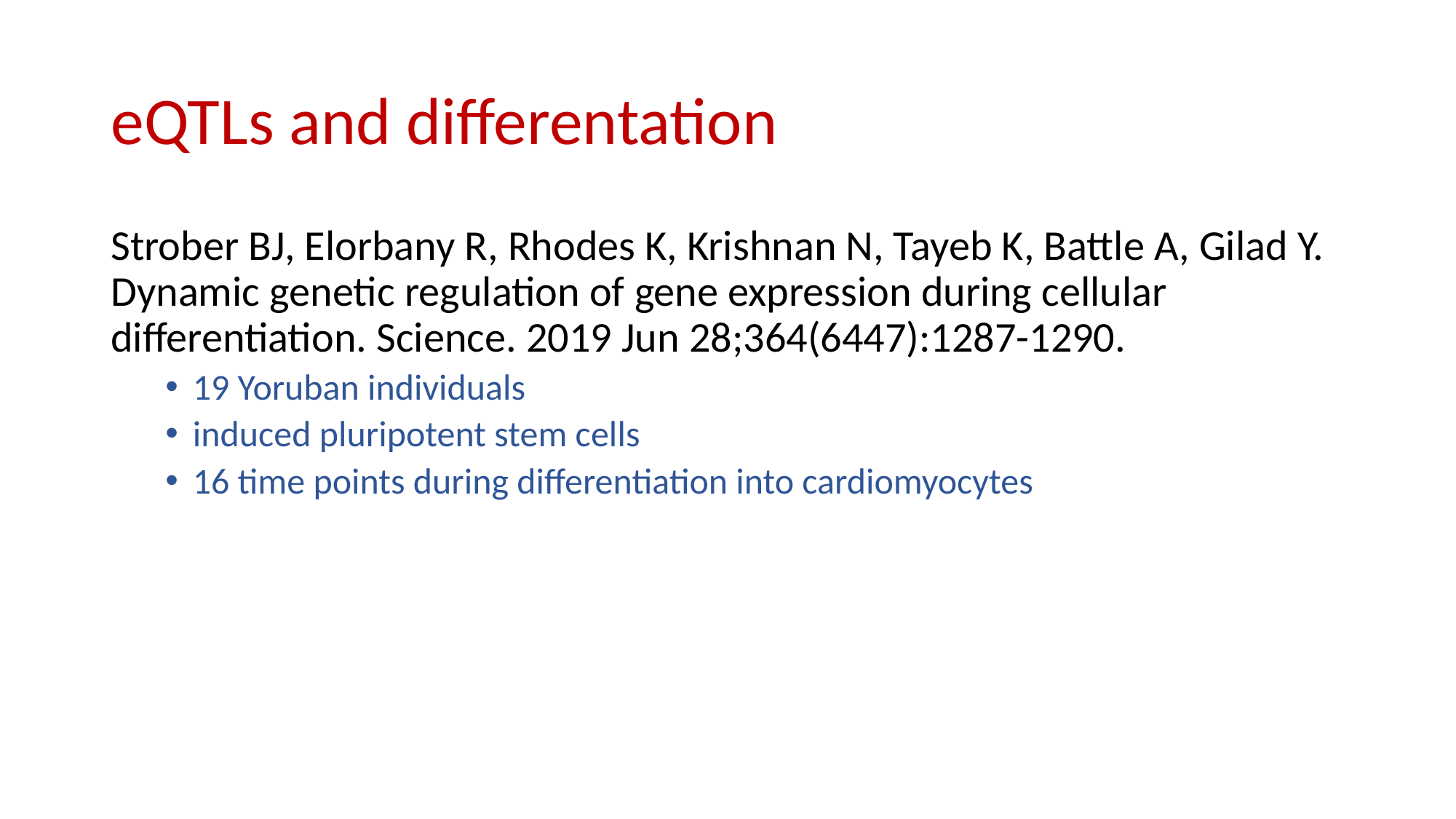

# eQTLs and differentation
Strober BJ, Elorbany R, Rhodes K, Krishnan N, Tayeb K, Battle A, Gilad Y. Dynamic genetic regulation of gene expression during cellular differentiation. Science. 2019 Jun 28;364(6447):1287-1290.
19 Yoruban individuals
induced pluripotent stem cells
16 time points during differentiation into cardiomyocytes